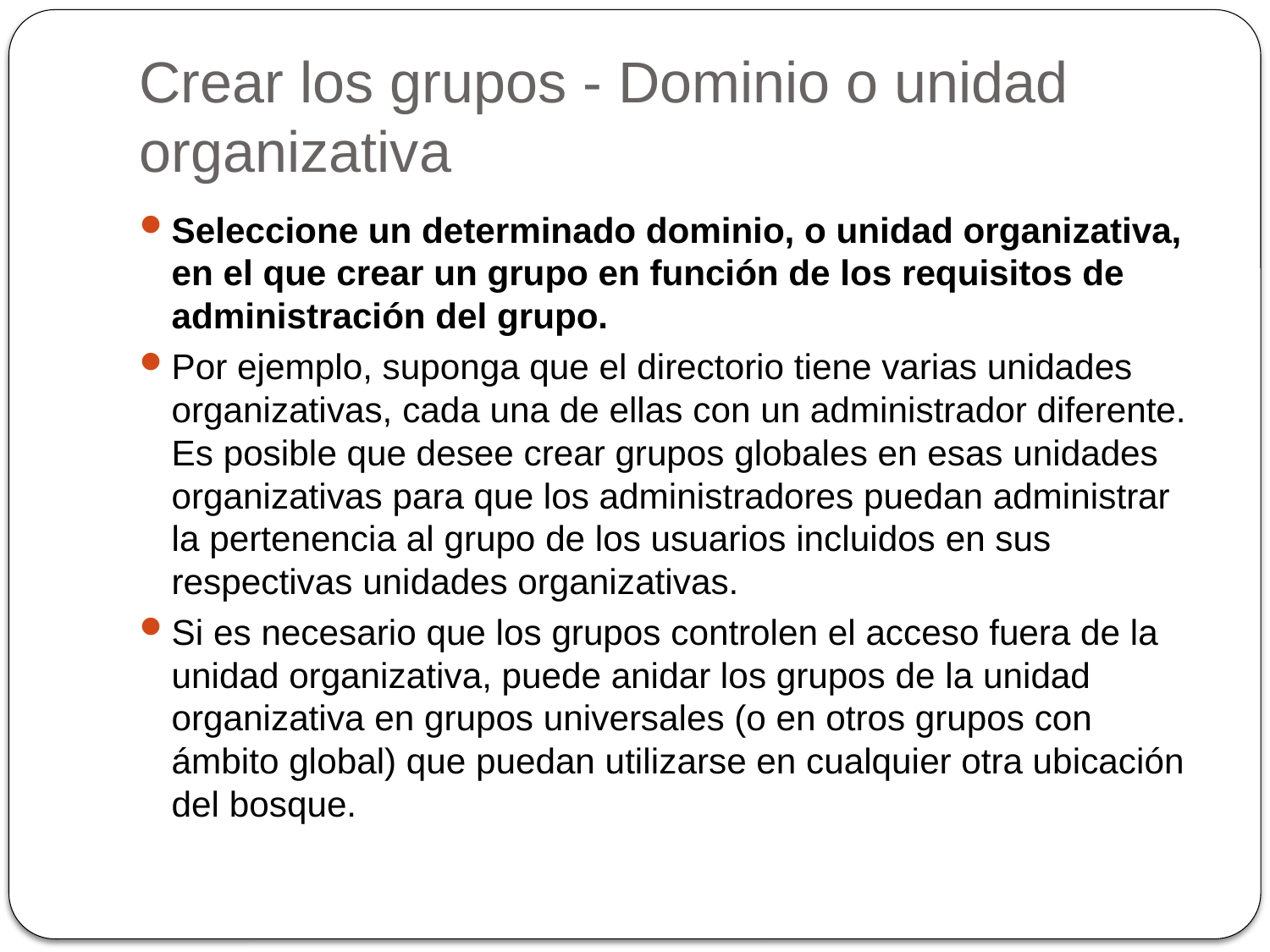

# Crear los grupos - Dominio o unidad organizativa
Seleccione un determinado dominio, o unidad organizativa, en el que crear un grupo en función de los requisitos de administración del grupo.
Por ejemplo, suponga que el directorio tiene varias unidades organizativas, cada una de ellas con un administrador diferente. Es posible que desee crear grupos globales en esas unidades organizativas para que los administradores puedan administrar la pertenencia al grupo de los usuarios incluidos en sus respectivas unidades organizativas.
Si es necesario que los grupos controlen el acceso fuera de la unidad organizativa, puede anidar los grupos de la unidad organizativa en grupos universales (o en otros grupos con ámbito global) que puedan utilizarse en cualquier otra ubicación del bosque.